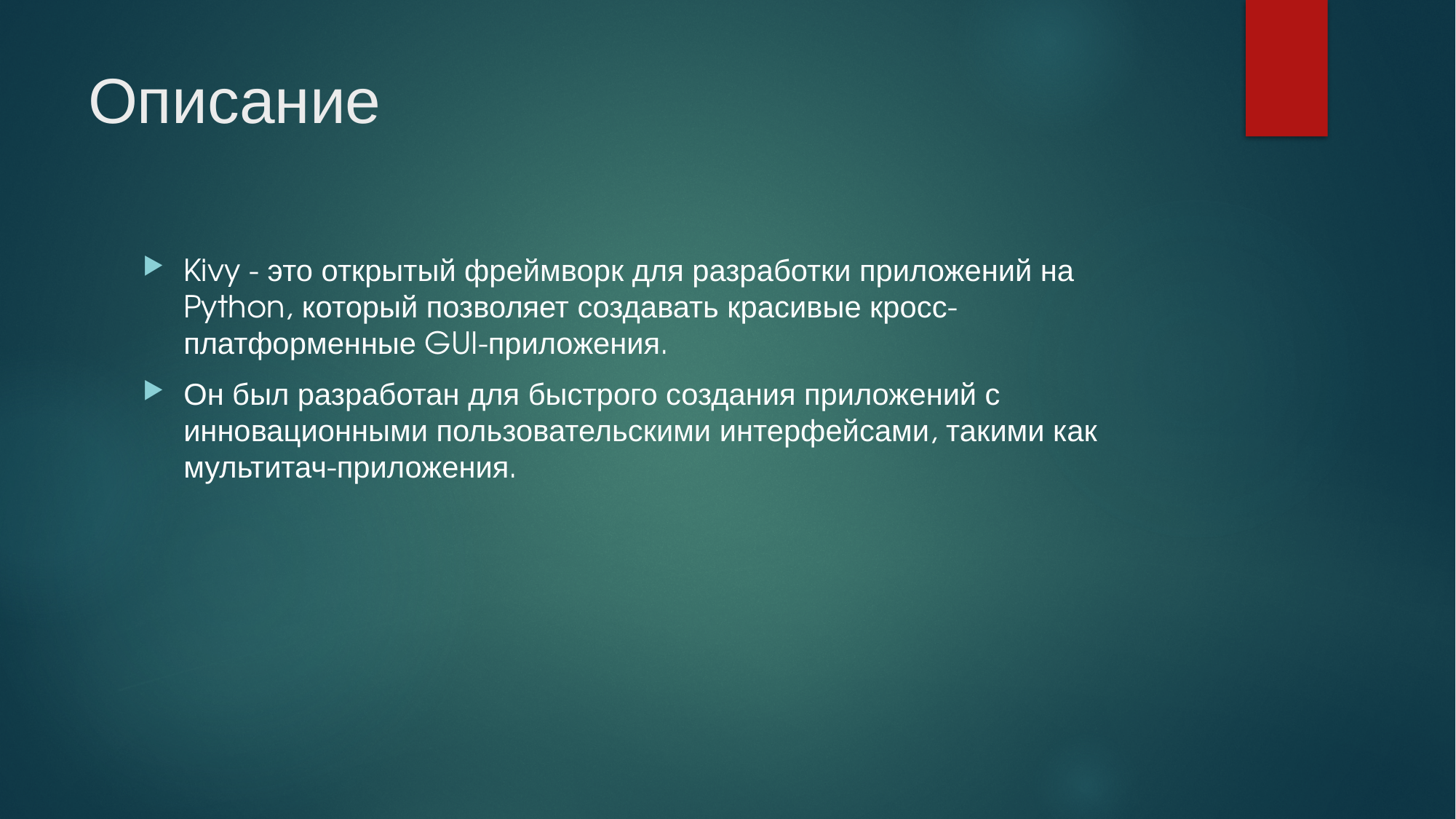

# Описание
Kivy - это открытый фреймворк для разработки приложений на Python, который позволяет создавать красивые кросс-платформенные GUI-приложения.
Он был разработан для быстрого создания приложений с инновационными пользовательскими интерфейсами, такими как мультитач-приложения.